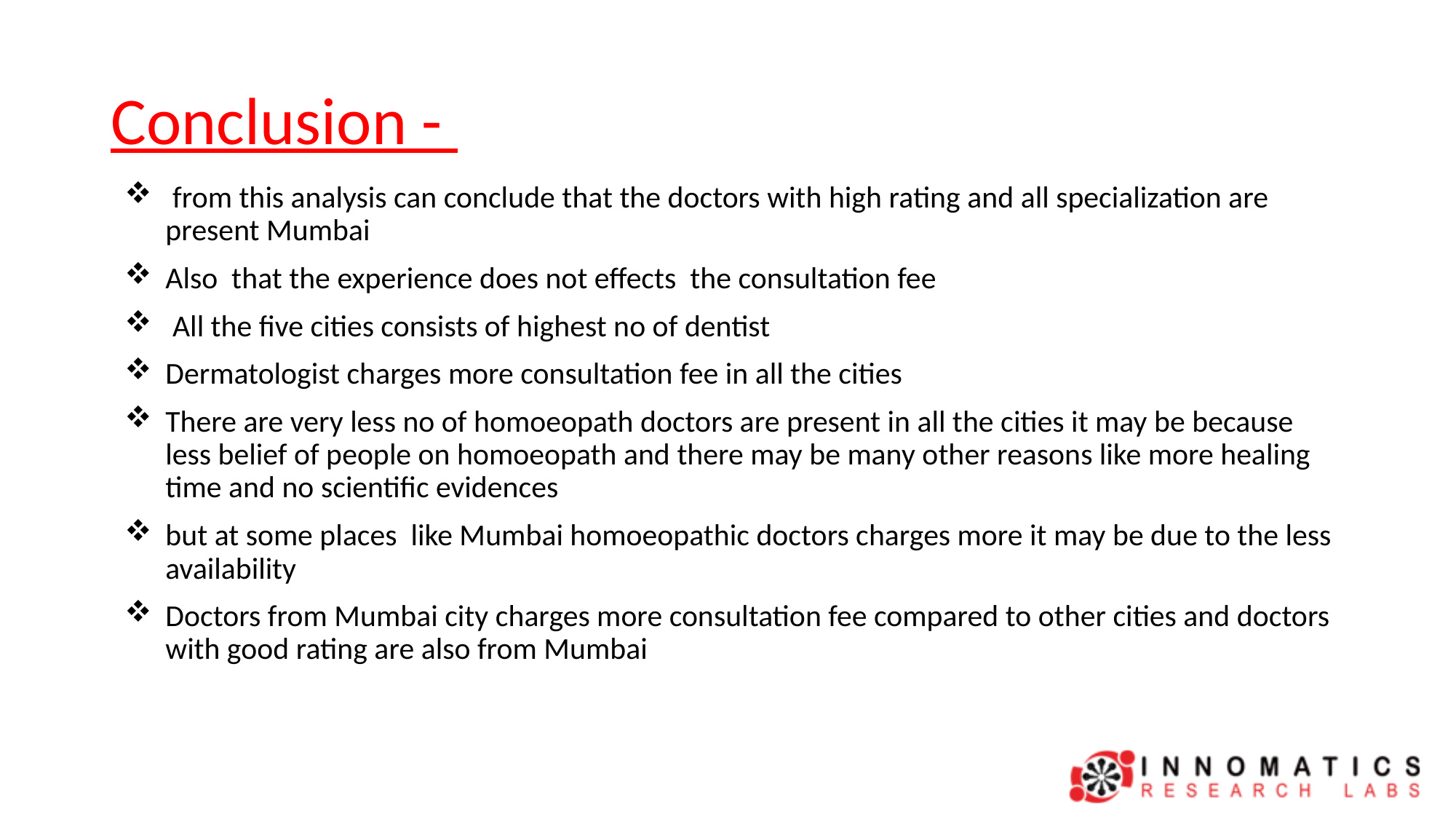

# Conclusion -
 from this analysis can conclude that the doctors with high rating and all specialization are present Mumbai
Also  that the experience does not effects  the consultation fee
 All the five cities consists of highest no of dentist
Dermatologist charges more consultation fee in all the cities
There are very less no of homoeopath doctors are present in all the cities it may be because less belief of people on homoeopath and there may be many other reasons like more healing time and no scientific evidences
but at some places  like Mumbai homoeopathic doctors charges more it may be due to the less availability
Doctors from Mumbai city charges more consultation fee compared to other cities and doctors with good rating are also from Mumbai